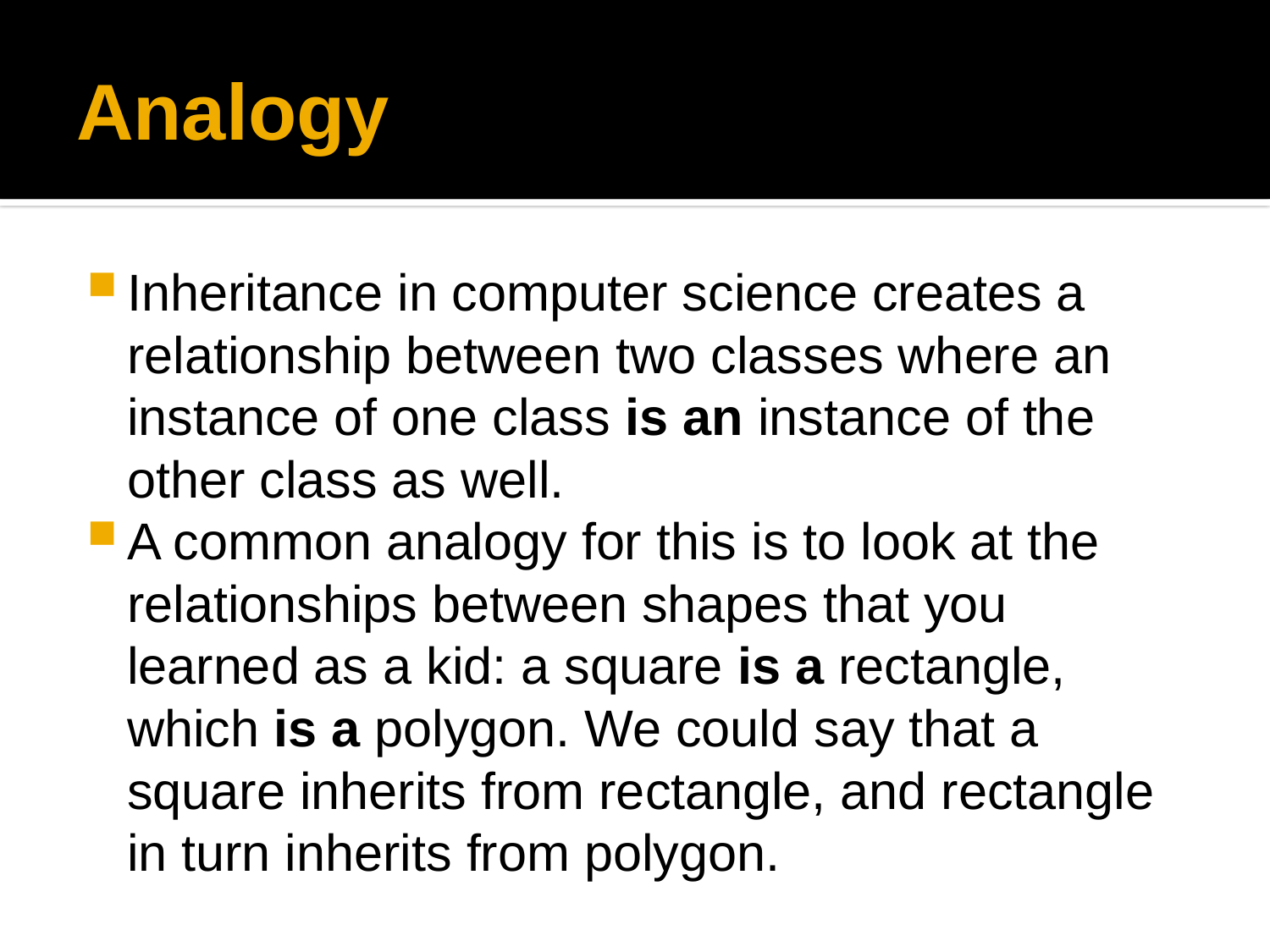

# Analogy
Inheritance in computer science creates a relationship between two classes where an instance of one class is an instance of the other class as well.
A common analogy for this is to look at the relationships between shapes that you learned as a kid: a square is a rectangle, which is a polygon. We could say that a square inherits from rectangle, and rectangle in turn inherits from polygon.